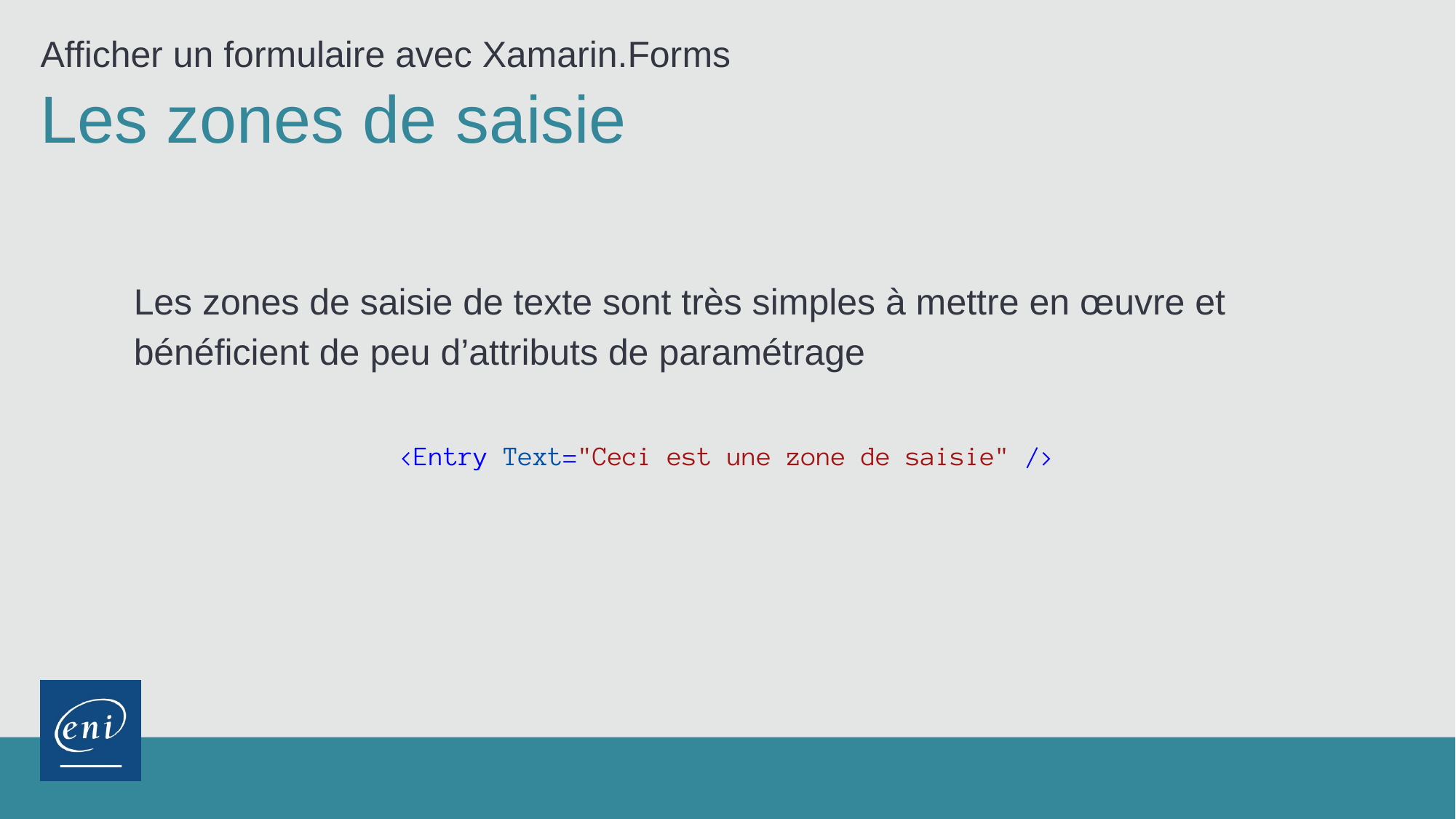

Afficher un formulaire avec Xamarin.Forms
Les zones de saisie
Les zones de saisie de texte sont très simples à mettre en œuvre et bénéficient de peu d’attributs de paramétrage

<Entry Text="Ceci est une zone de saisie" />